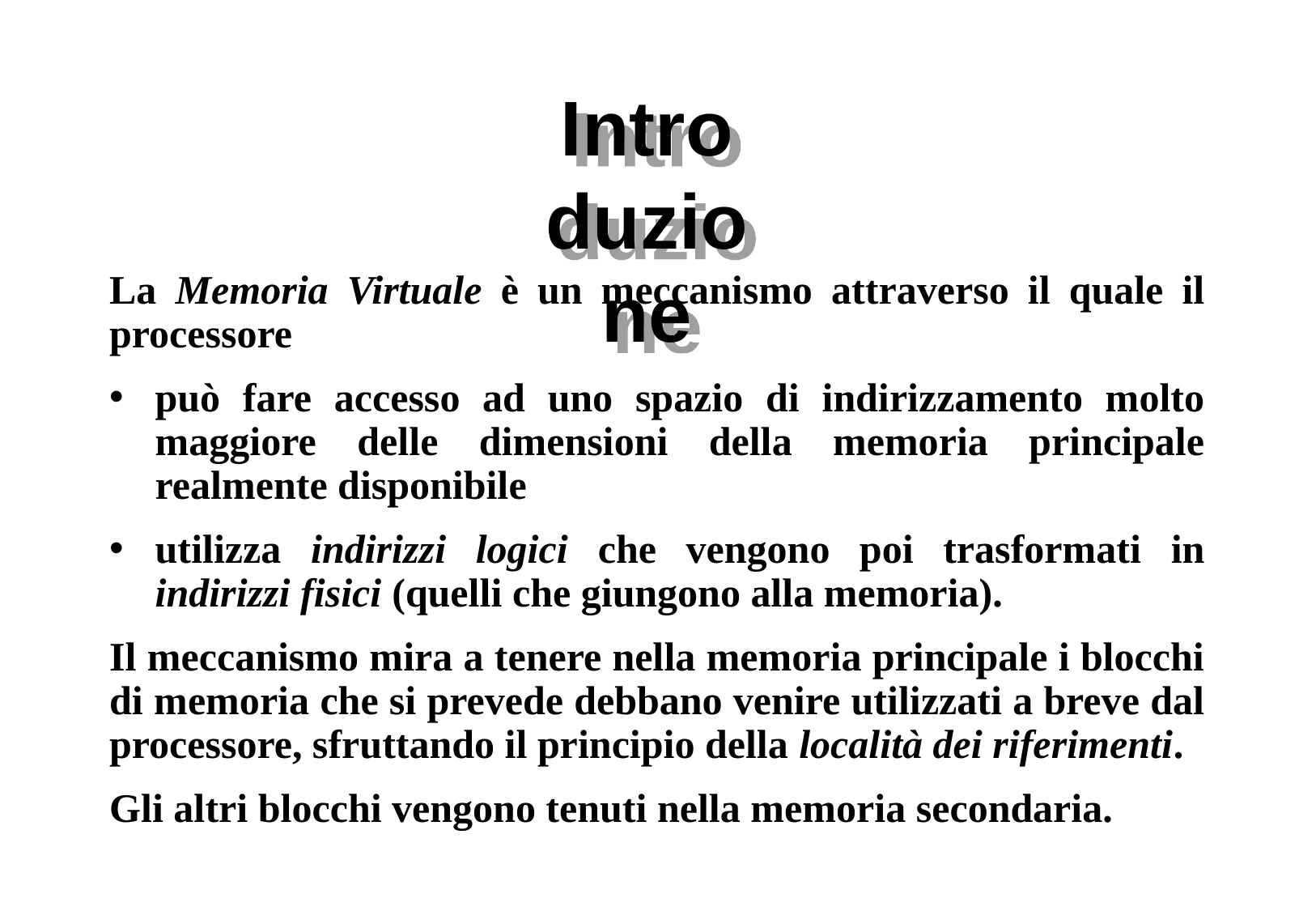

# Introduzione
La Memoria Virtuale è un meccanismo attraverso il quale il processore
può fare accesso ad uno spazio di indirizzamento molto maggiore delle dimensioni della memoria principale realmente disponibile
utilizza indirizzi logici che vengono poi trasformati in indirizzi fisici (quelli che giungono alla memoria).
Il meccanismo mira a tenere nella memoria principale i blocchi di memoria che si prevede debbano venire utilizzati a breve dal processore, sfruttando il principio della località dei riferimenti.
Gli altri blocchi vengono tenuti nella memoria secondaria.